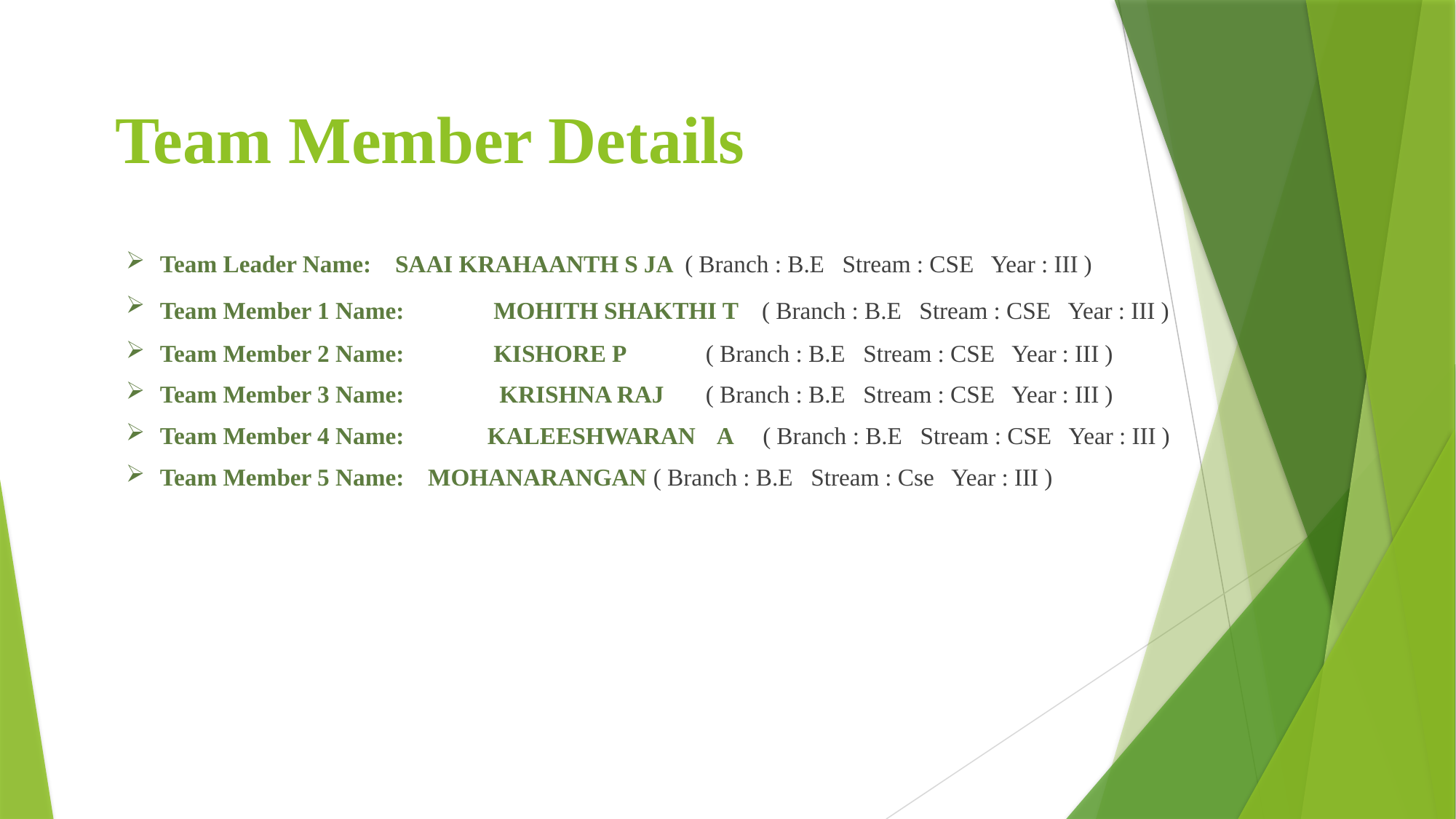

# Team Member Details
Team Leader Name:    SAAI KRAHAANTH S JA  ( Branch : B.E   Stream : CSE   Year : III )
Team Member 1 Name:	 MOHITH SHAKTHI T   ( Branch : B.E   Stream : CSE   Year : III )
Team Member 2 Name:	 KISHORE P	( Branch : B.E   Stream : CSE   Year : III )
Team Member 3 Name: 	  KRISHNA RAJ	( Branch : B.E   Stream : CSE   Year : III )
Team Member 4 Name:  	KALEESHWARAN	  A     ( Branch : B.E   Stream : CSE   Year : III )
Team Member 5 Name:    MOHANARANGAN ( Branch : B.E   Stream : Cse   Year : III )